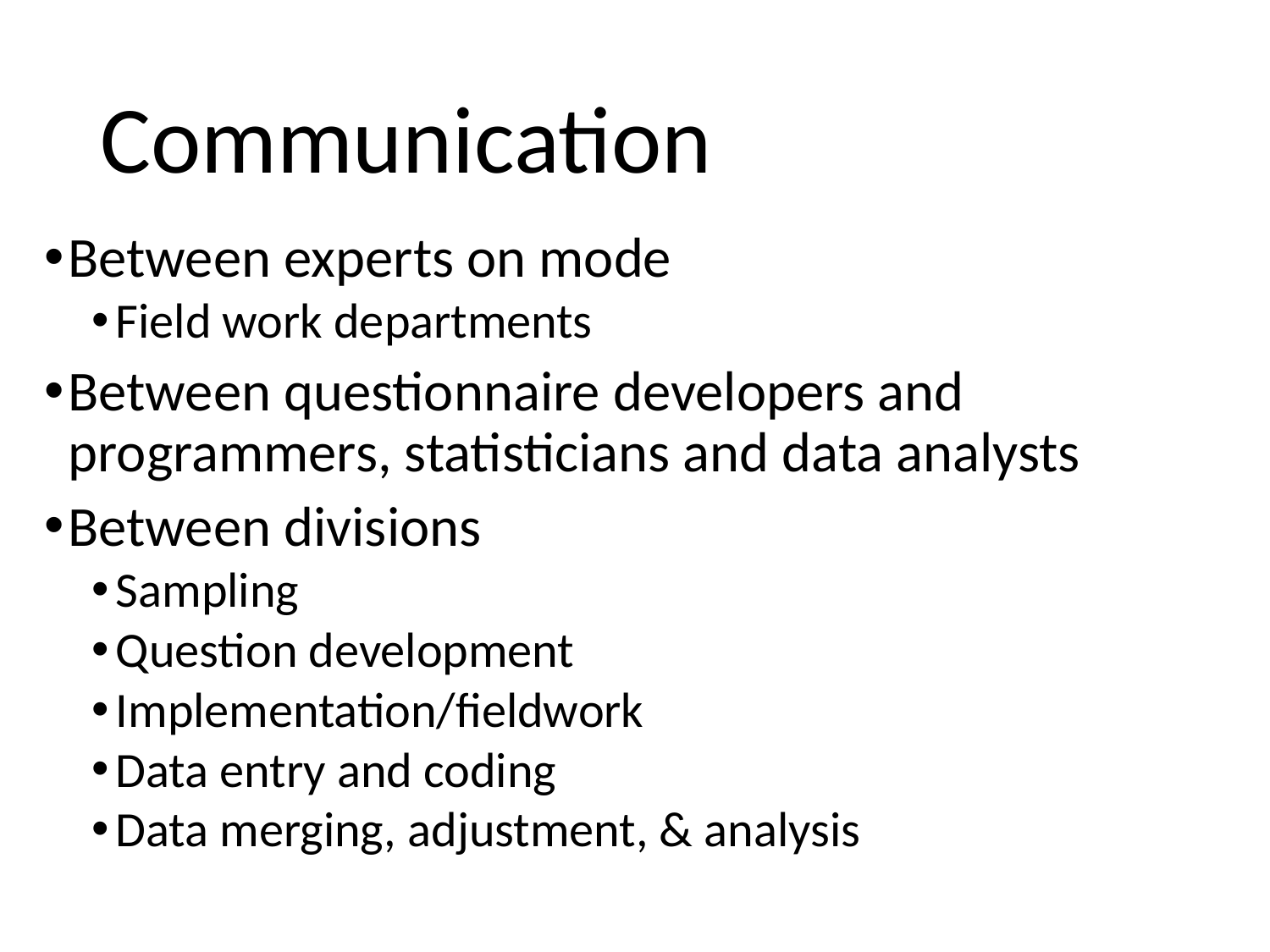

# Communication
Between experts on mode
Field work departments
Between questionnaire developers and programmers, statisticians and data analysts
Between divisions
Sampling
Question development
Implementation/fieldwork
Data entry and coding
Data merging, adjustment, & analysis